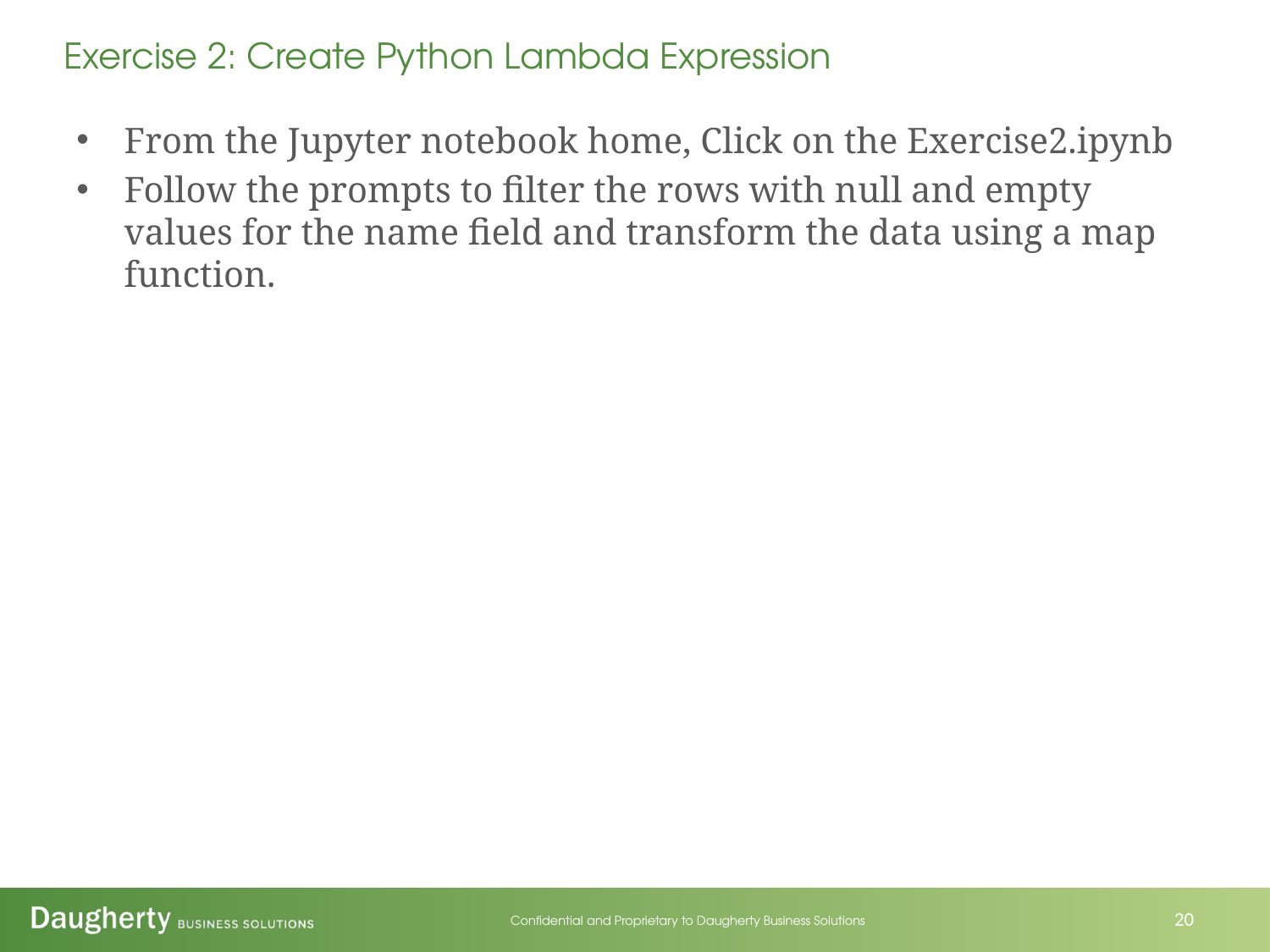

Exercise 2: Create Python Lambda Expression
From the Jupyter notebook home, Click on the Exercise2.ipynb
Follow the prompts to filter the rows with null and empty values for the name field and transform the data using a map function.

20